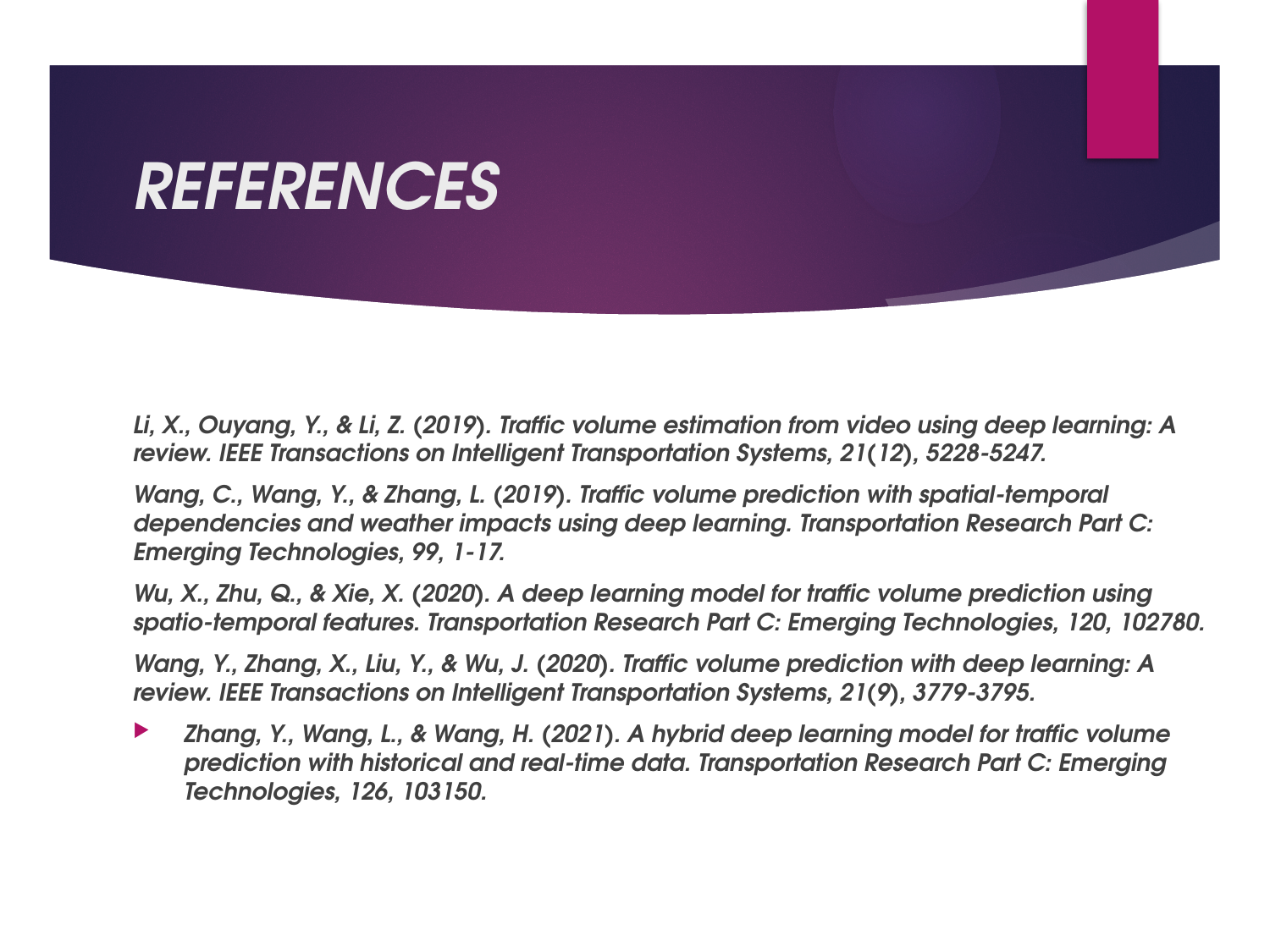

# REFERENCES

Li, X., Ouyang, Y., & Li, Z. (2019). Traffic volume estimation from video using deep learning: A review. IEEE Transactions on Intelligent Transportation Systems, 21(12), 5228-5247.
Wang, C., Wang, Y., & Zhang, L. (2019). Traffic volume prediction with spatial-temporal dependencies and weather impacts using deep learning. Transportation Research Part C: Emerging Technologies, 99, 1-17.
Wu, X., Zhu, Q., & Xie, X. (2020). A deep learning model for traffic volume prediction using spatio-temporal features. Transportation Research Part C: Emerging Technologies, 120, 102780.
Wang, Y., Zhang, X., Liu, Y., & Wu, J. (2020). Traffic volume prediction with deep learning: A review. IEEE Transactions on Intelligent Transportation Systems, 21(9), 3779-3795.
Zhang, Y., Wang, L., & Wang, H. (2021). A hybrid deep learning model for traffic volume prediction with historical and real-time data. Transportation Research Part C: Emerging Technologies, 126, 103150.